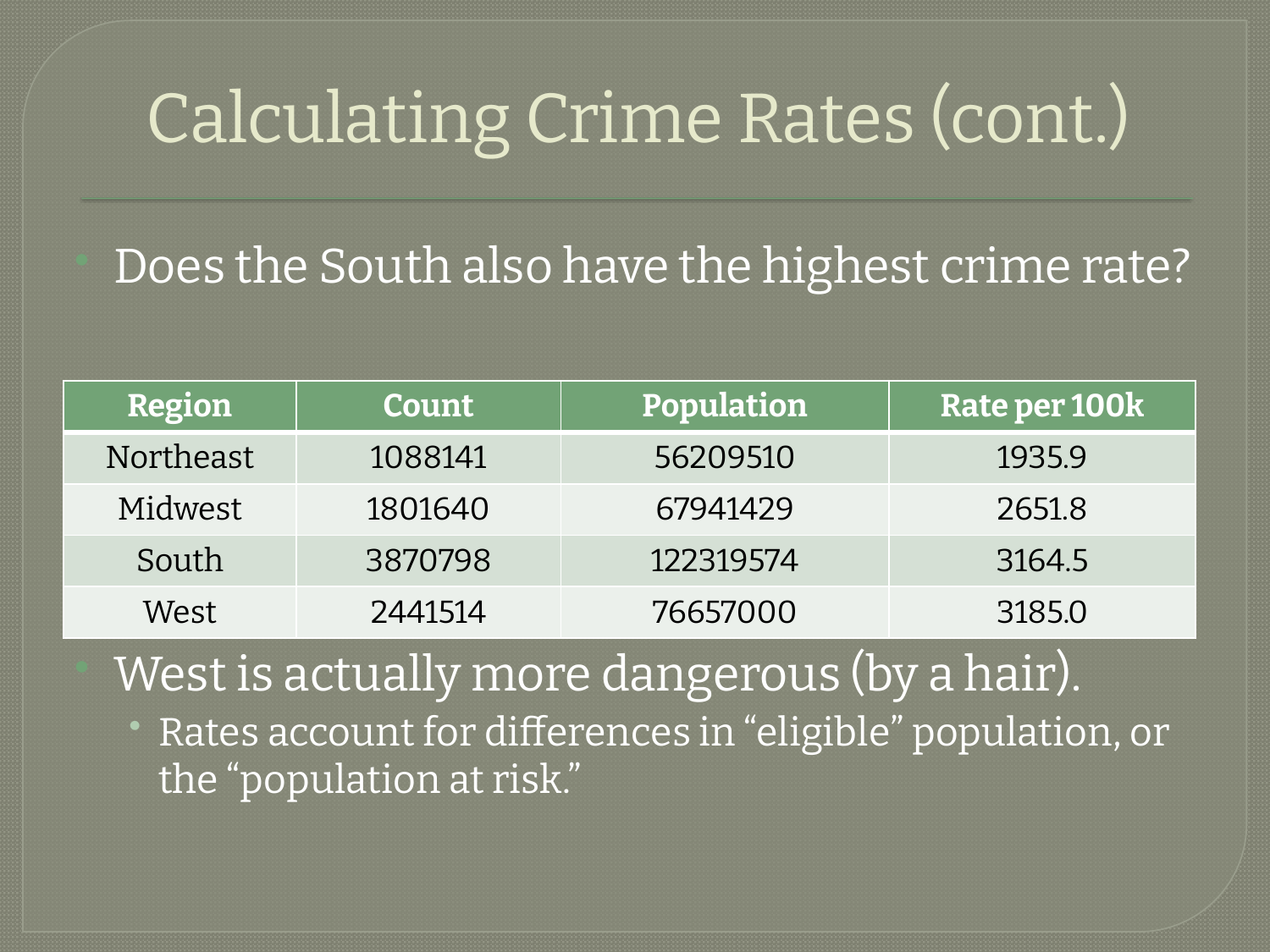

# Calculating Crime Rates (cont.)
Does the South also have the highest crime rate?

West is actually more dangerous (by a hair).
Rates account for differences in “eligible” population, or the “population at risk.”

| Region | Count | Population | Rate per 100k |
| --- | --- | --- | --- |
| Northeast | 1088141 | 56209510 | 1935.9 |
| Midwest | 1801640 | 67941429 | 2651.8 |
| South | 3870798 | 122319574 | 3164.5 |
| West | 2441514 | 76657000 | 3185.0 |